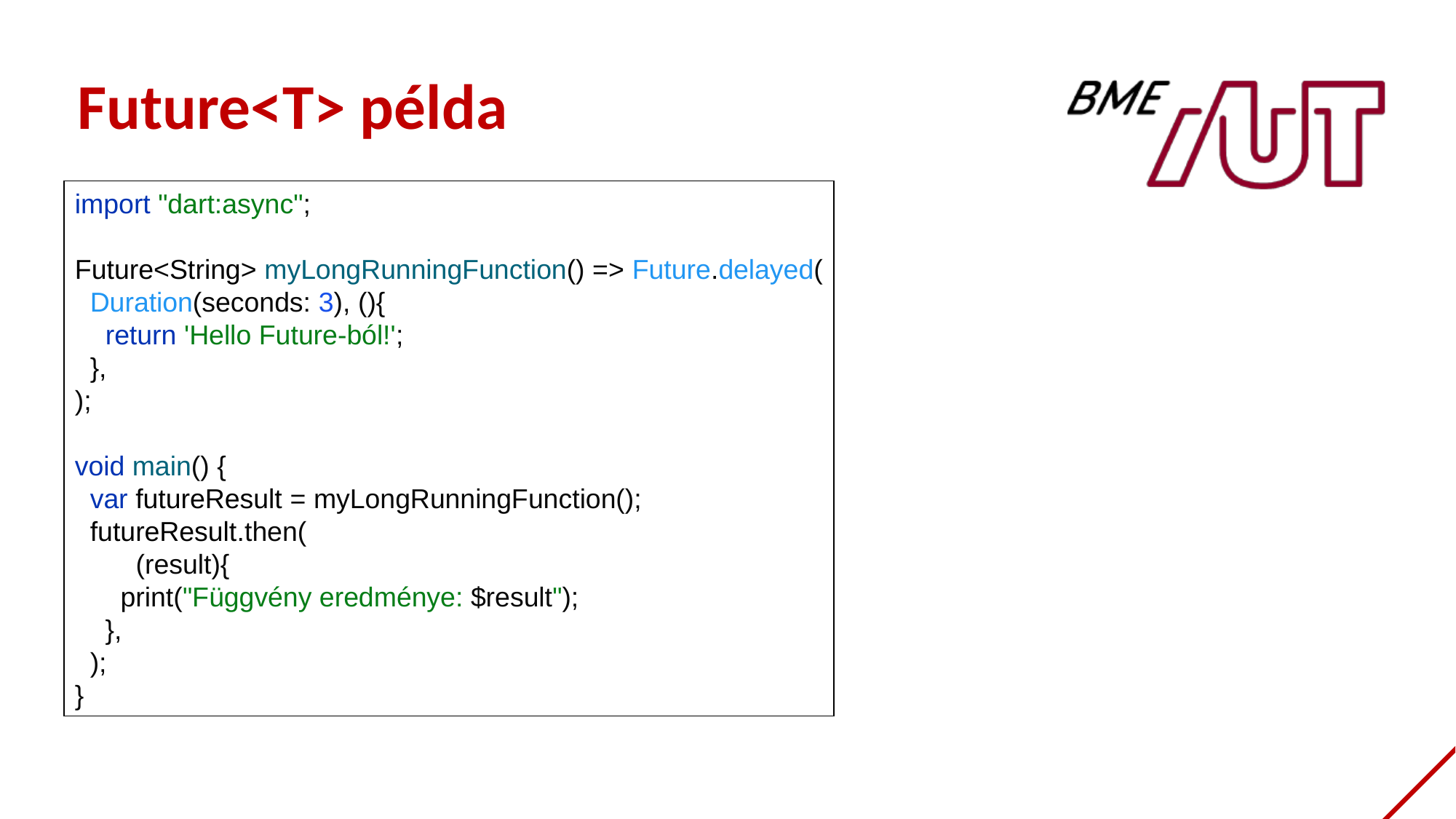

Future<T> példa
import "dart:async";
Future<String> myLongRunningFunction() => Future.delayed(
  Duration(seconds: 3), (){
    return 'Hello Future-ból!';
  },
);
void main() {
  var futureResult = myLongRunningFunction();
  futureResult.then(
        (result){
      print("Függvény eredménye: $result");
    },
  );
}